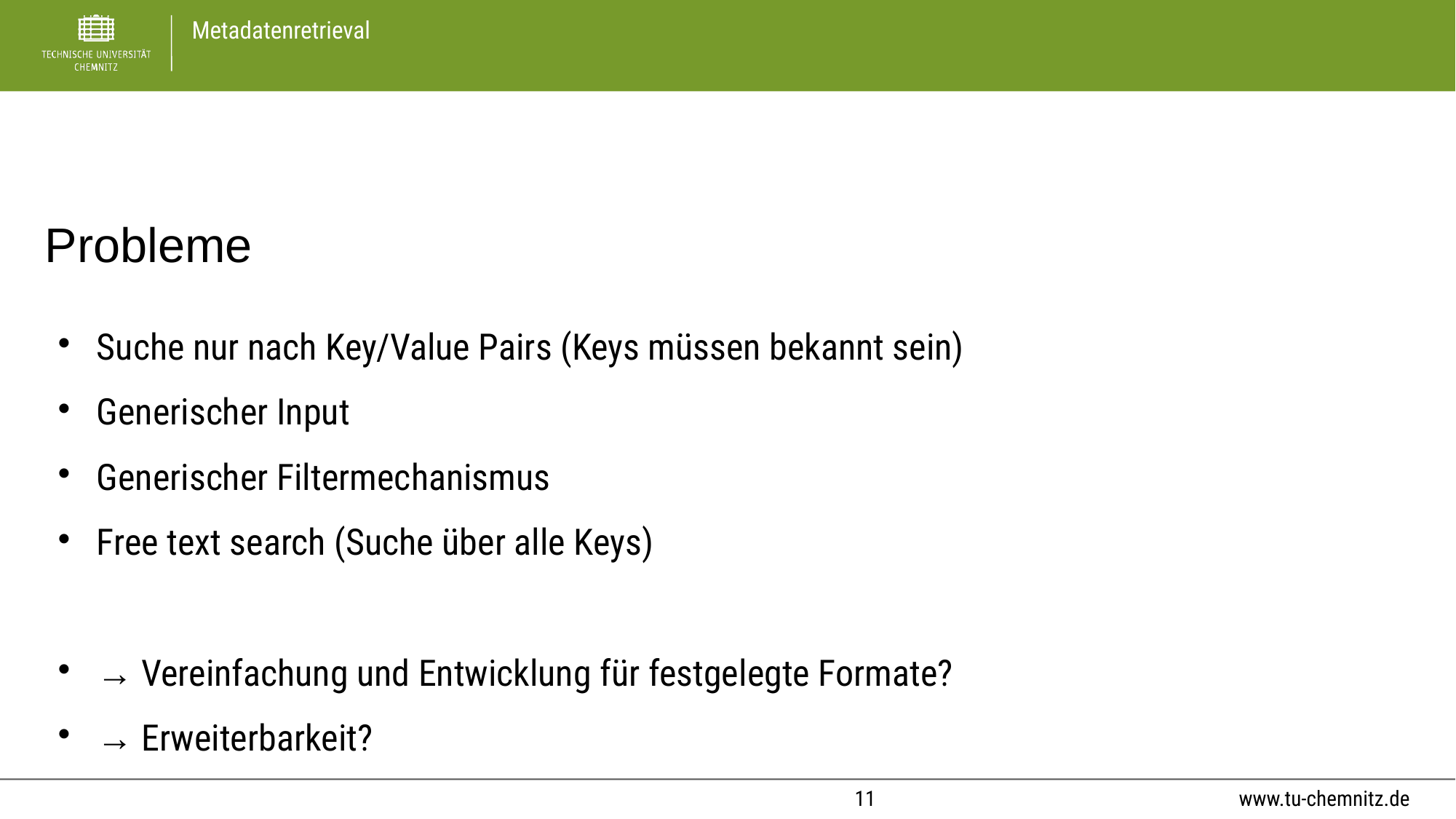

Probleme
Suche nur nach Key/Value Pairs (Keys müssen bekannt sein)
Generischer Input
Generischer Filtermechanismus
Free text search (Suche über alle Keys)

→ Vereinfachung und Entwicklung für festgelegte Formate?
→ Erweiterbarkeit?